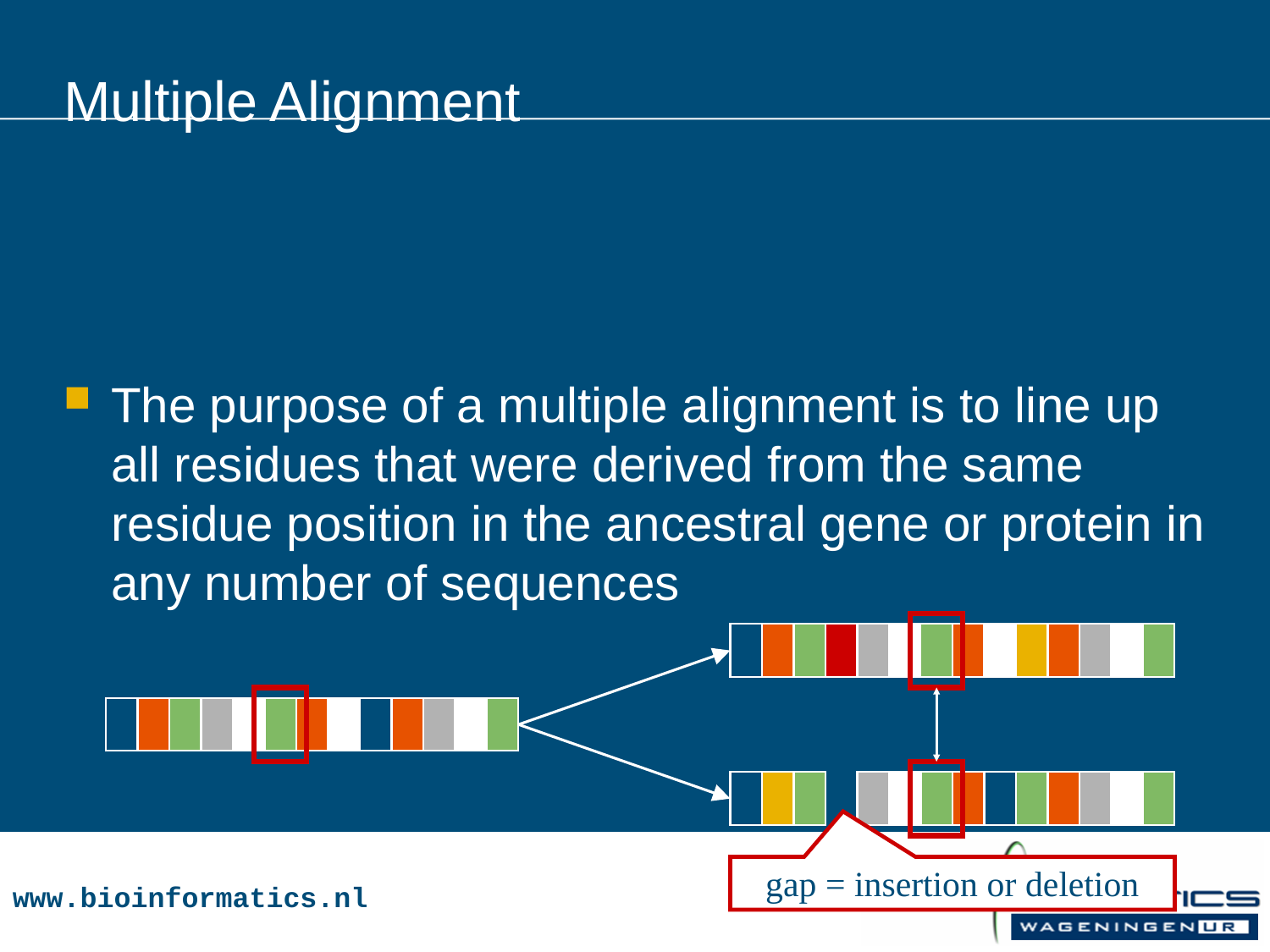

# Multiple Alignment
The purpose of a multiple alignment is to line up all residues that were derived from the same residue position in the ancestral gene or protein in any number of sequences

gap = insertion or deletion